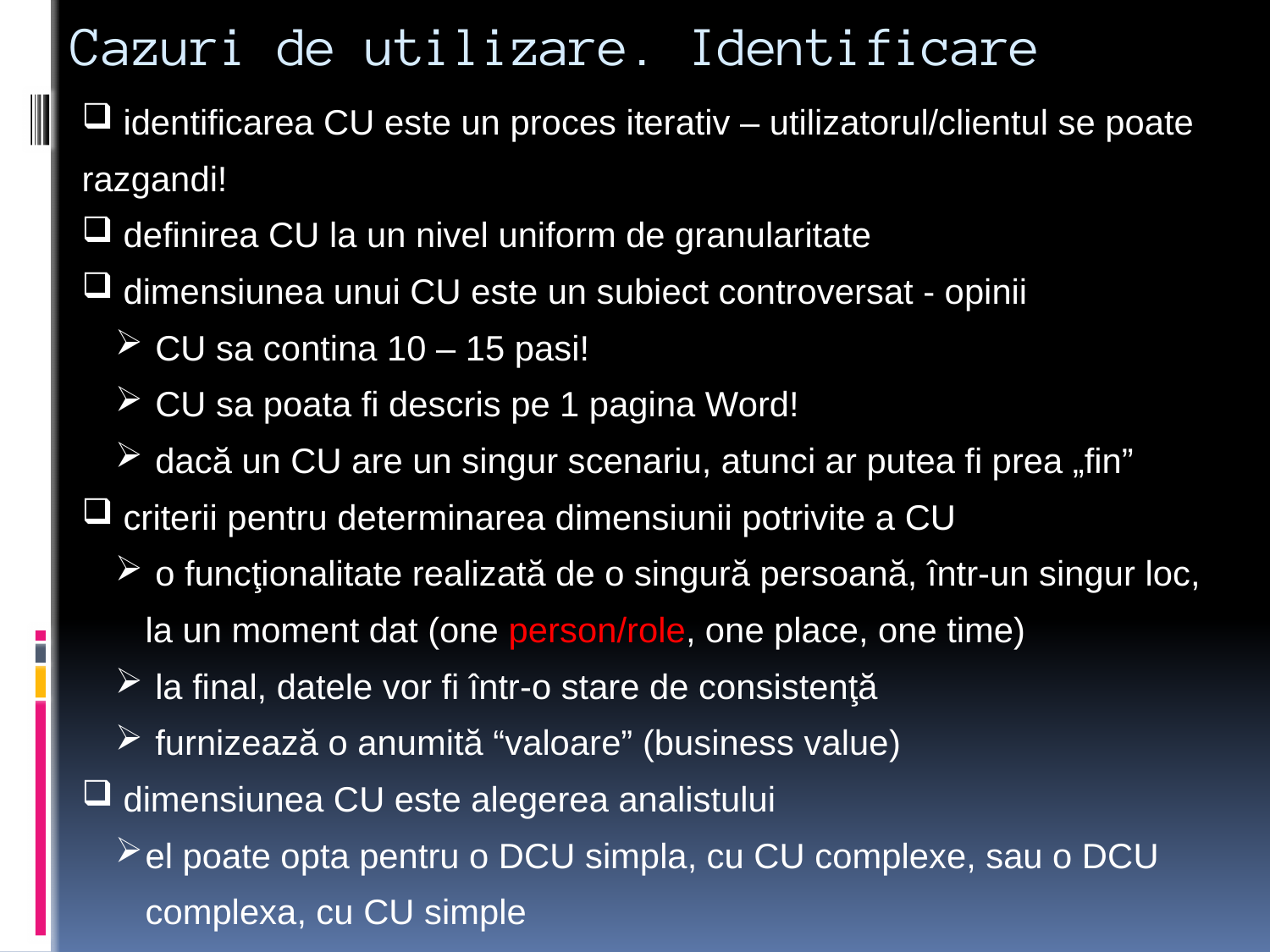

# Cazuri de utilizare. Identificare
 identificarea CU este un proces iterativ – utilizatorul/clientul se poate razgandi!
 definirea CU la un nivel uniform de granularitate
 dimensiunea unui CU este un subiect controversat - opinii
 CU sa contina 10 – 15 pasi!
 CU sa poata fi descris pe 1 pagina Word!
 dacă un CU are un singur scenariu, atunci ar putea fi prea „fin”
 criterii pentru determinarea dimensiunii potrivite a CU
 o funcţionalitate realizată de o singură persoană, într-un singur loc, la un moment dat (one person/role, one place, one time)
 la final, datele vor fi într-o stare de consistenţă
 furnizează o anumită “valoare” (business value)
 dimensiunea CU este alegerea analistului
el poate opta pentru o DCU simpla, cu CU complexe, sau o DCU complexa, cu CU simple